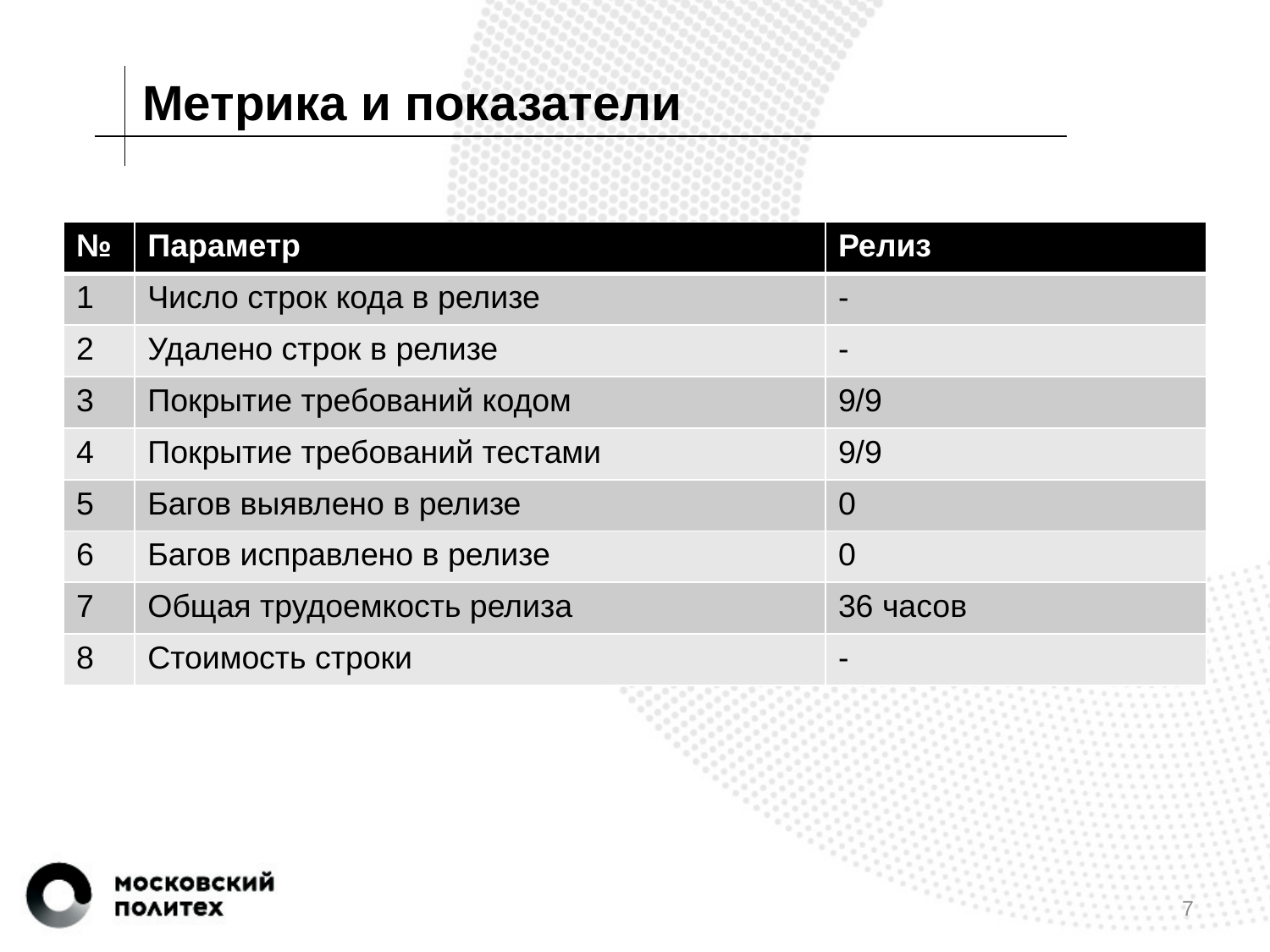

Метрика и показатели
| № | Параметр | Релиз |
| --- | --- | --- |
| 1 | Число строк кода в релизе | - |
| 2 | Удалено строк в релизе | - |
| 3 | Покрытие требований кодом | 9/9 |
| 4 | Покрытие требований тестами | 9/9 |
| 5 | Багов выявлено в релизе | 0 |
| 6 | Багов исправлено в релизе | 0 |
| 7 | Общая трудоемкость релиза | 36 часов |
| 8 | Стоимость строки | - |
7